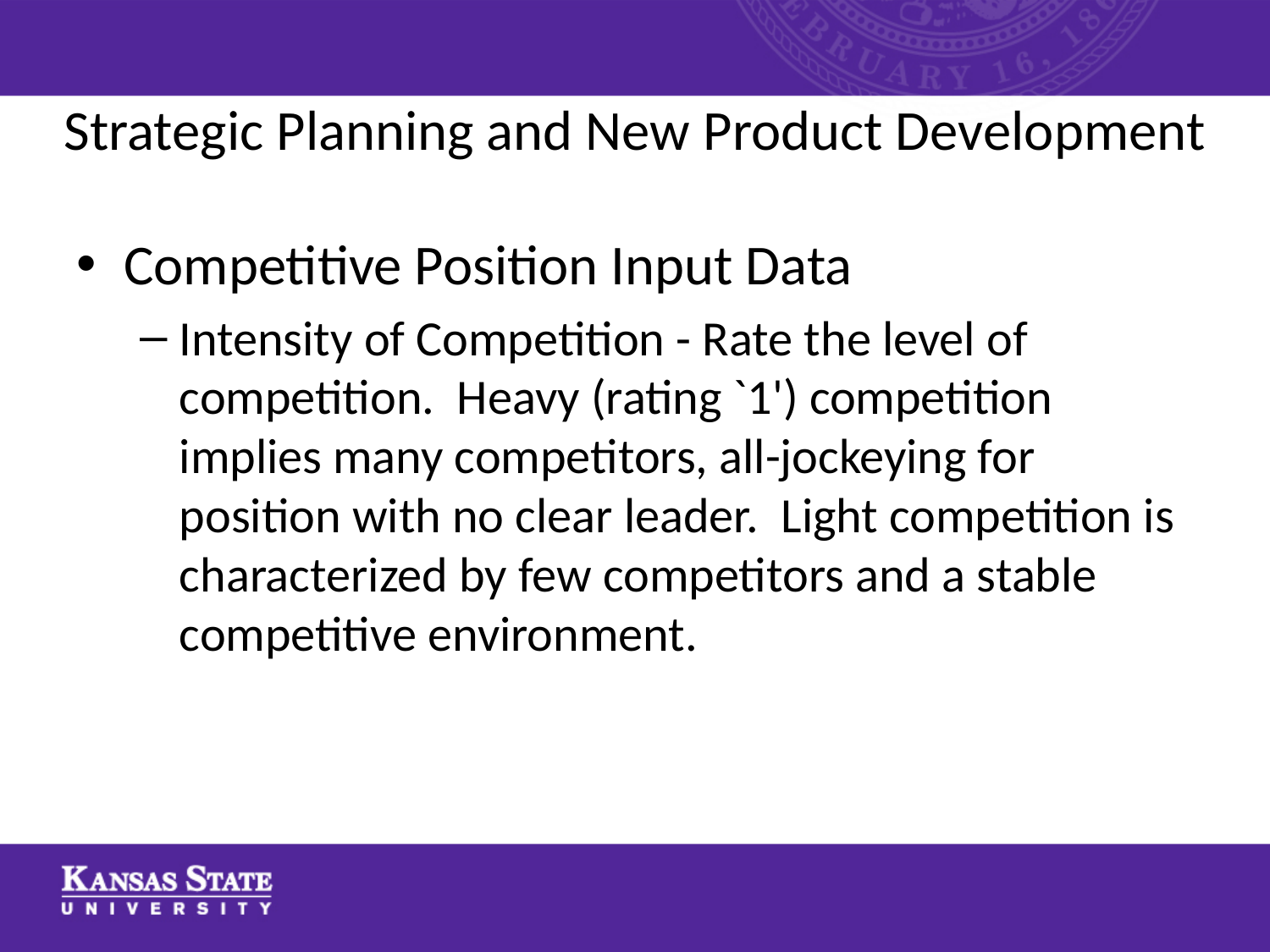

# Strategic Planning and New Product Development
Competitive Position Input Data
Intensity of Competition - Rate the level of competition.  Heavy (rating `1') competition implies many competitors, all-jockeying for position with no clear leader.  Light competition is characterized by few competitors and a stable competitive environment.